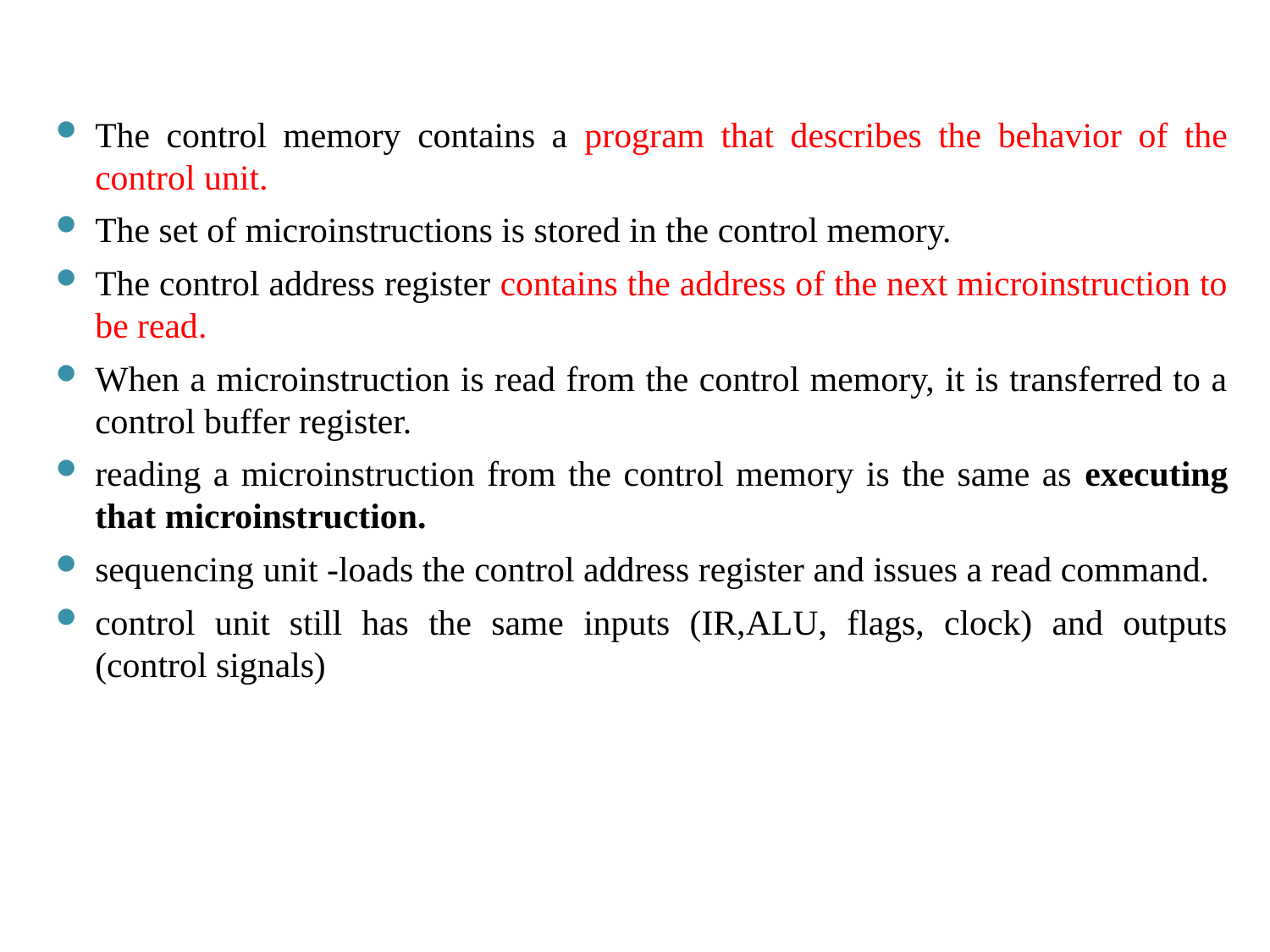

#
The control memory contains a program that describes the behavior of the control unit.
The set of microinstructions is stored in the control memory.
The control address register contains the address of the next microinstruction to be read.
When a microinstruction is read from the control memory, it is transferred to a control buffer register.
reading a microinstruction from the control memory is the same as executing that microinstruction.
sequencing unit -loads the control address register and issues a read command.
control unit still has the same inputs (IR,ALU, flags, clock) and outputs (control signals)